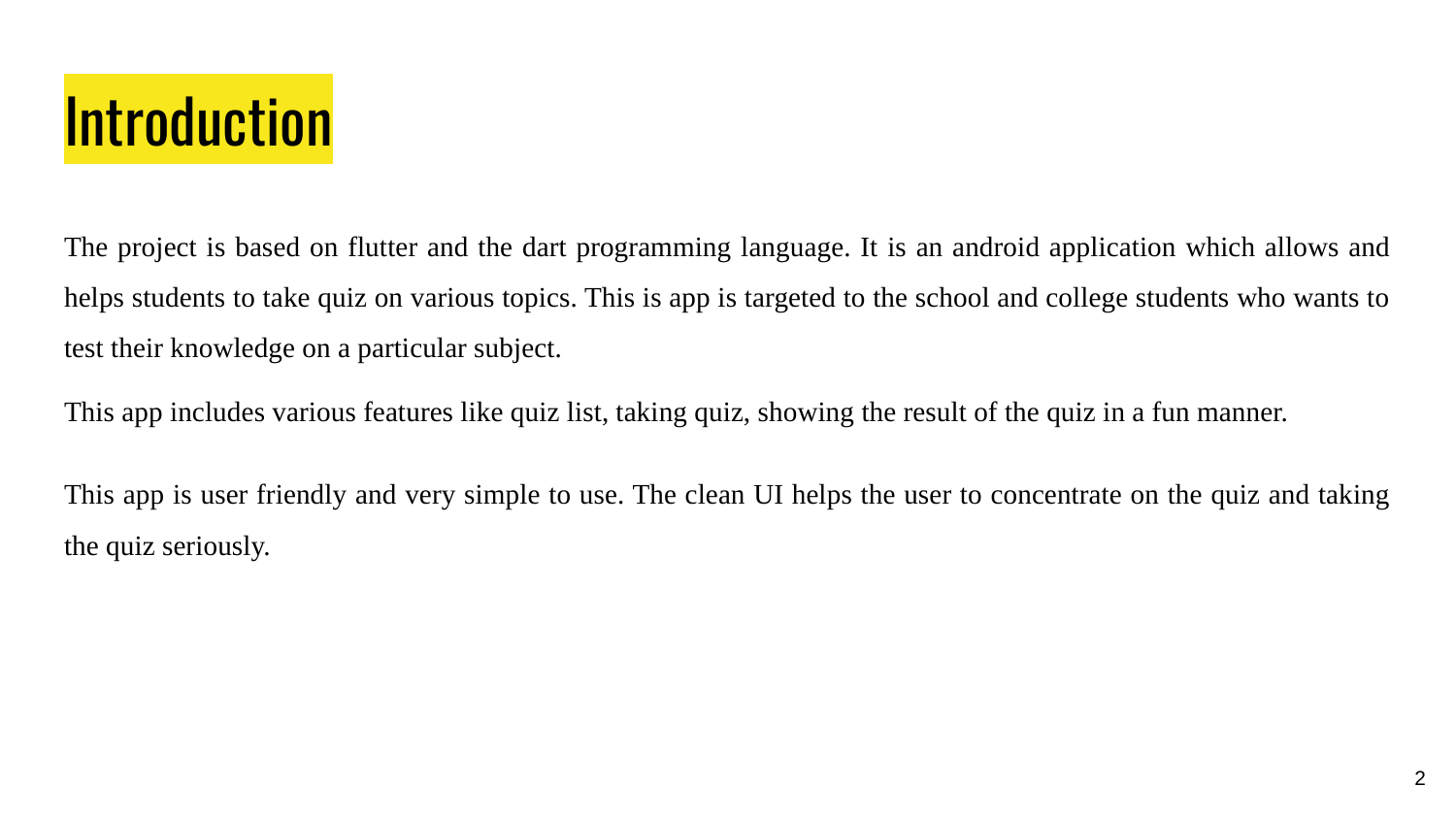

# Introduction
The project is based on flutter and the dart programming language. It is an android application which allows and helps students to take quiz on various topics. This is app is targeted to the school and college students who wants to test their knowledge on a particular subject.
This app includes various features like quiz list, taking quiz, showing the result of the quiz in a fun manner.
This app is user friendly and very simple to use. The clean UI helps the user to concentrate on the quiz and taking the quiz seriously.

2